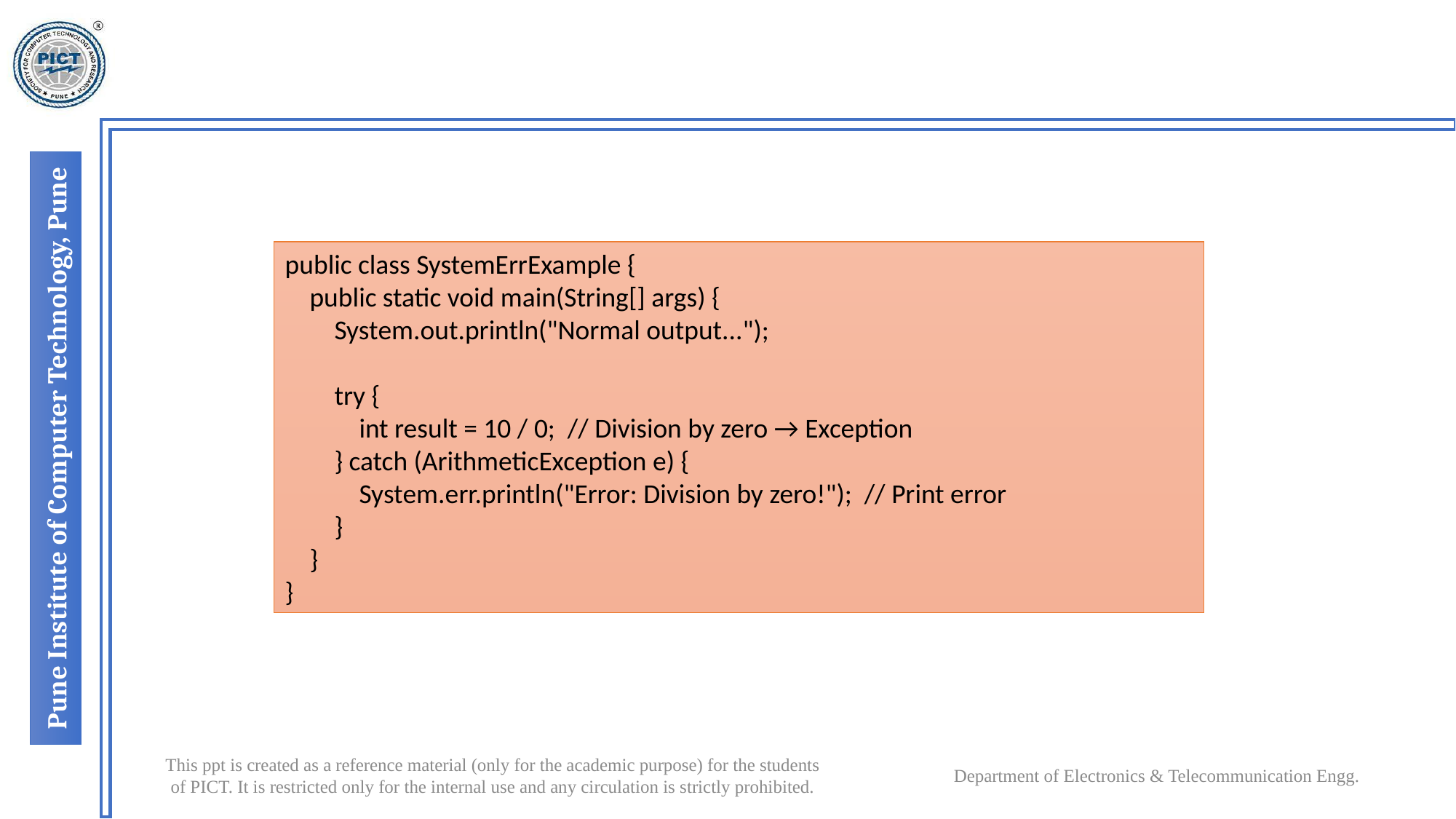

#

public class SystemErrExample {
    public static void main(String[] args) {
        System.out.println("Normal output...");

        try {
            int result = 10 / 0;  // Division by zero → Exception
        } catch (ArithmeticException e) {
            System.err.println("Error: Division by zero!");  // Print error
        }
    }
}
Department of Electronics & Telecommunication Engg.